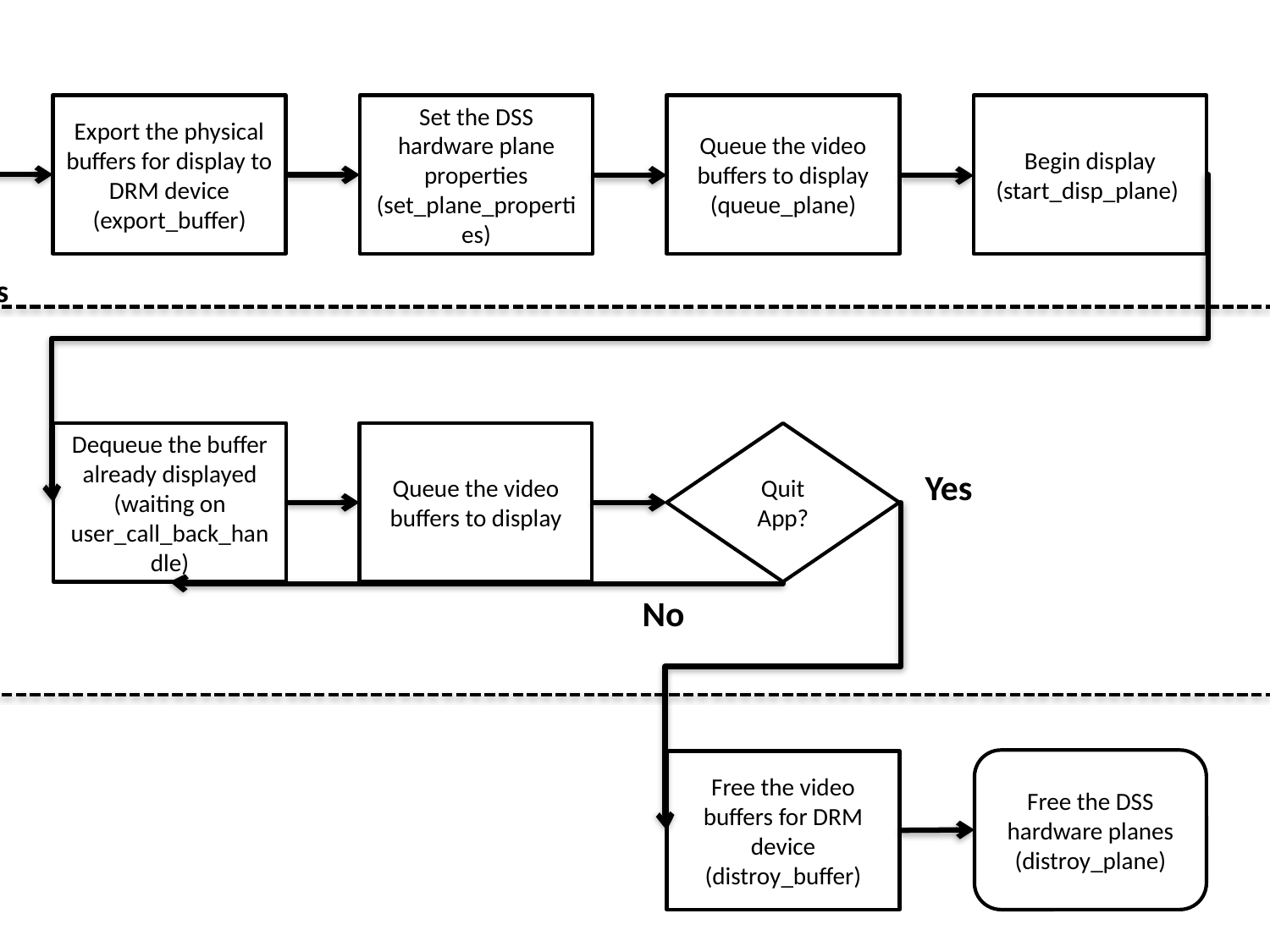

Acquire hardware planes for overlay from DSS
(create_plane)
Export the physical buffers for display to DRM device
(export_buffer)
Set the DSS hardware plane properties
(set_plane_properties)
Queue the video buffers to display
(queue_plane)
Begin display (start_disp_plane)
Initialize Resources
Dequeue the buffer already displayed
(waiting on user_call_back_handle)
Queue the video buffers to display
Quit App?
Yes
No
Free Resources
Free the DSS hardware planes
(distroy_plane)
Free the video buffers for DRM device
(distroy_buffer)